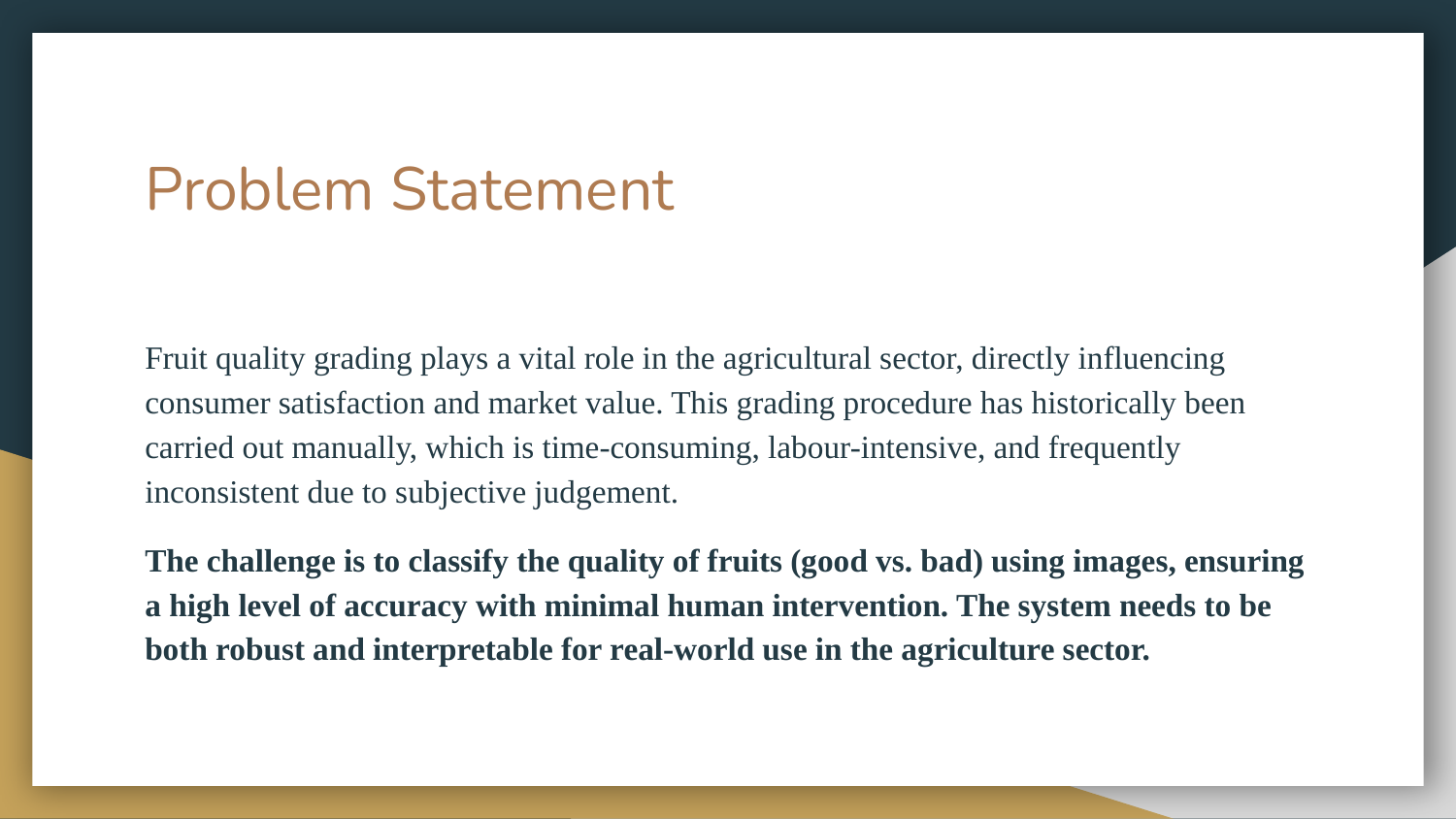

# Problem Statement
Fruit quality grading plays a vital role in the agricultural sector, directly influencing consumer satisfaction and market value. This grading procedure has historically been carried out manually, which is time-consuming, labour-intensive, and frequently inconsistent due to subjective judgement.
The challenge is to classify the quality of fruits (good vs. bad) using images, ensuring a high level of accuracy with minimal human intervention. The system needs to be both robust and interpretable for real-world use in the agriculture sector.